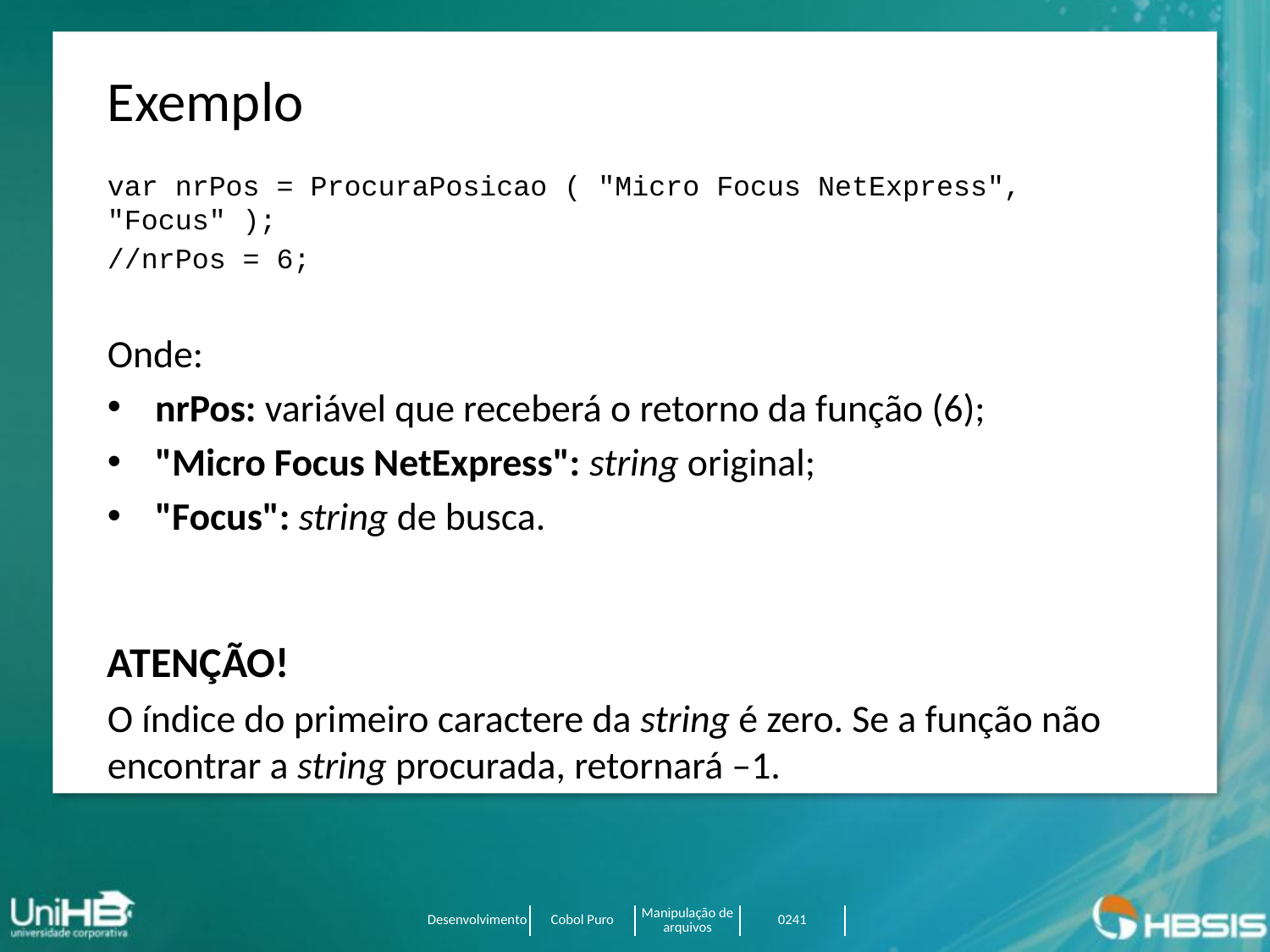

Exemplo
var nrPos = ProcuraPosicao ( "Micro Focus NetExpress", "Focus" );
//nrPos = 6;

Onde:
nrPos: variável que receberá o retorno da função (6);
"Micro Focus NetExpress": string original;
"Focus": string de busca.

ATENÇÃO!
O índice do primeiro caractere da string é zero. Se a função não encontrar a string procurada, retornará –1.